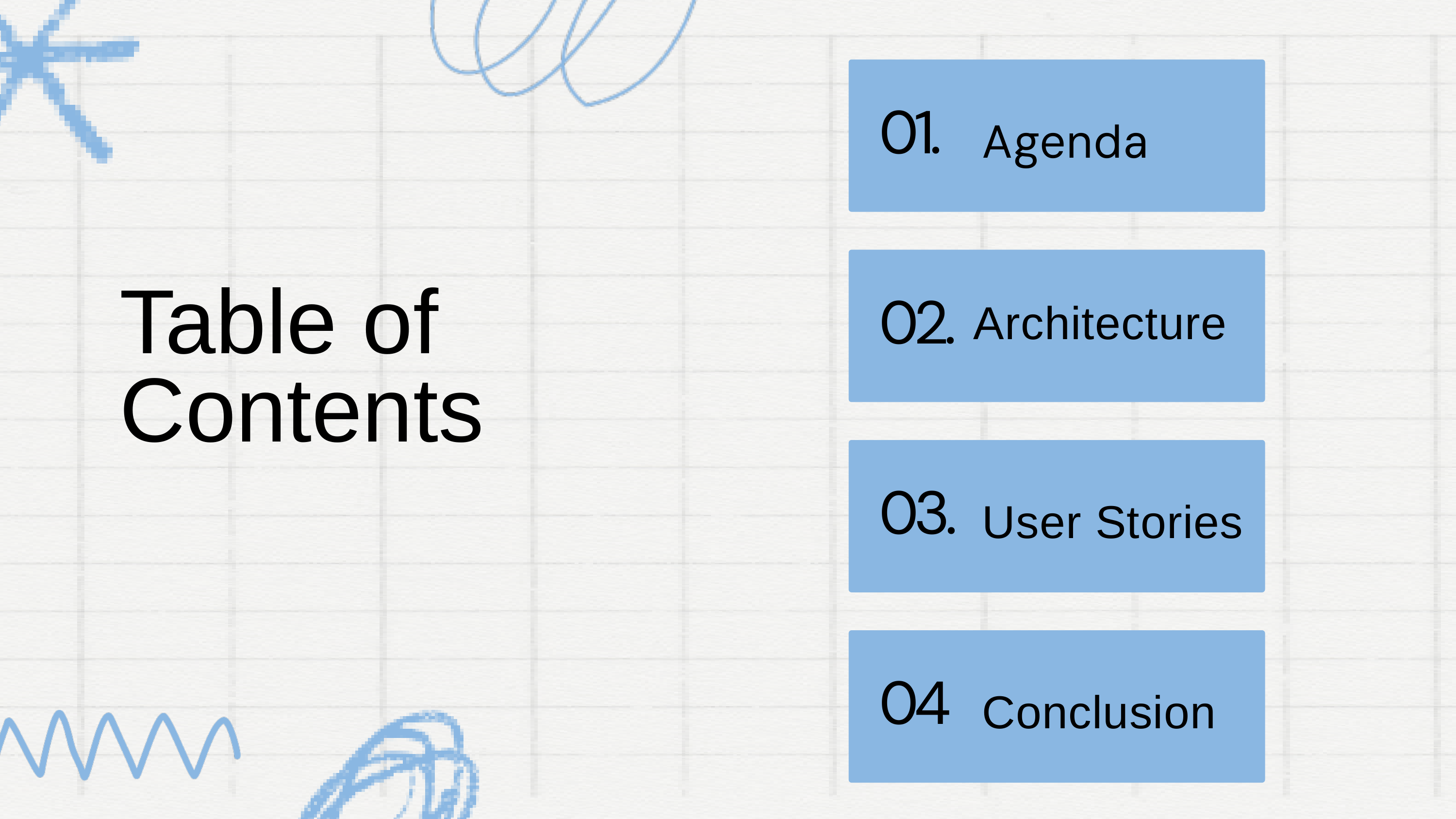

Agenda
01.

Architecture
02.
Table of Contents

User Stories
03.

Conclusion
04